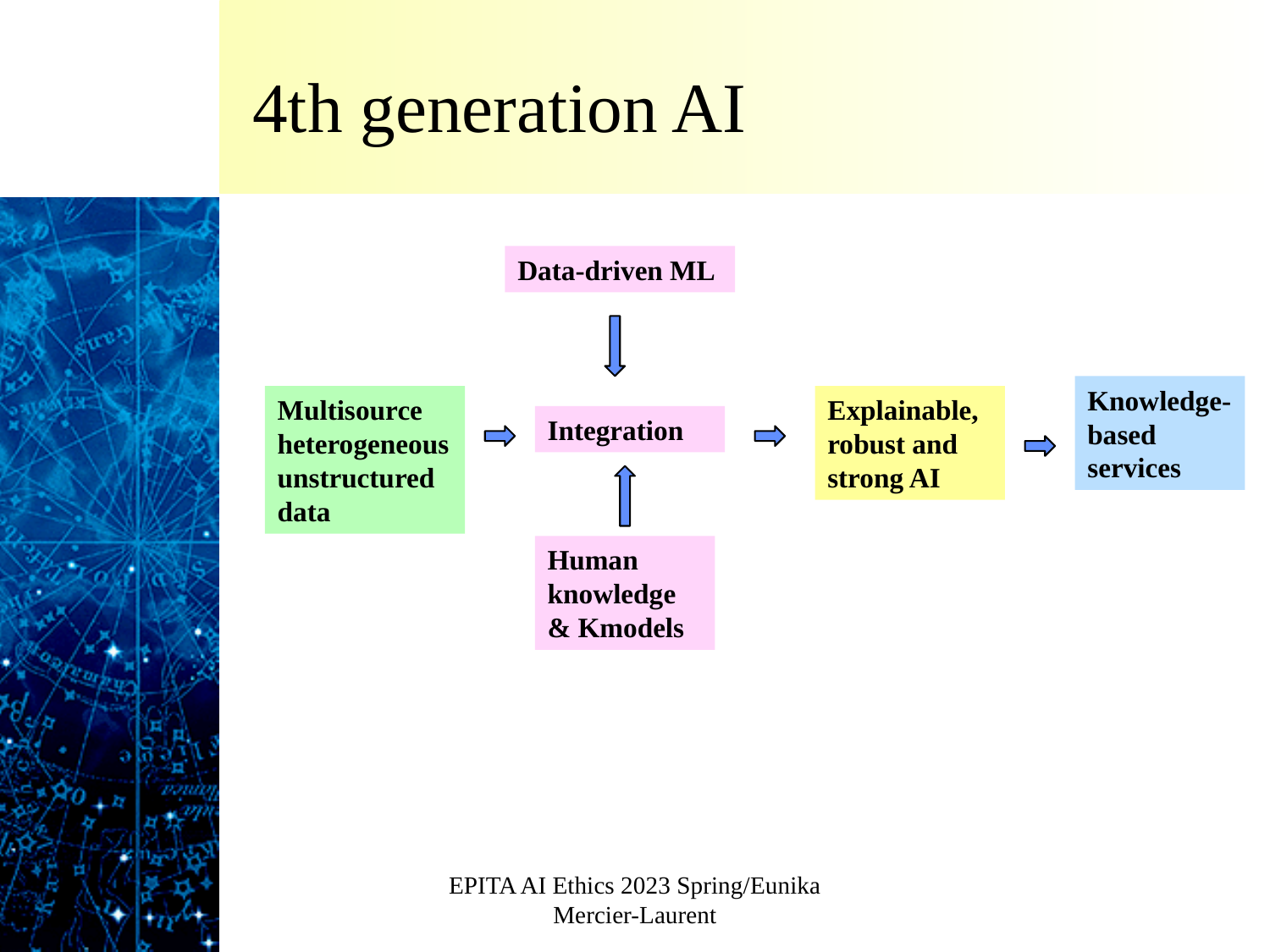

# 4th generation AI
Data-driven ML

Knowledge-based services
Multisource heterogeneous unstructured data
Explainable, robust and strong AI
Integration

Human knowledge & Kmodels
EPITA AI Ethics 2023 Spring/Eunika Mercier-Laurent